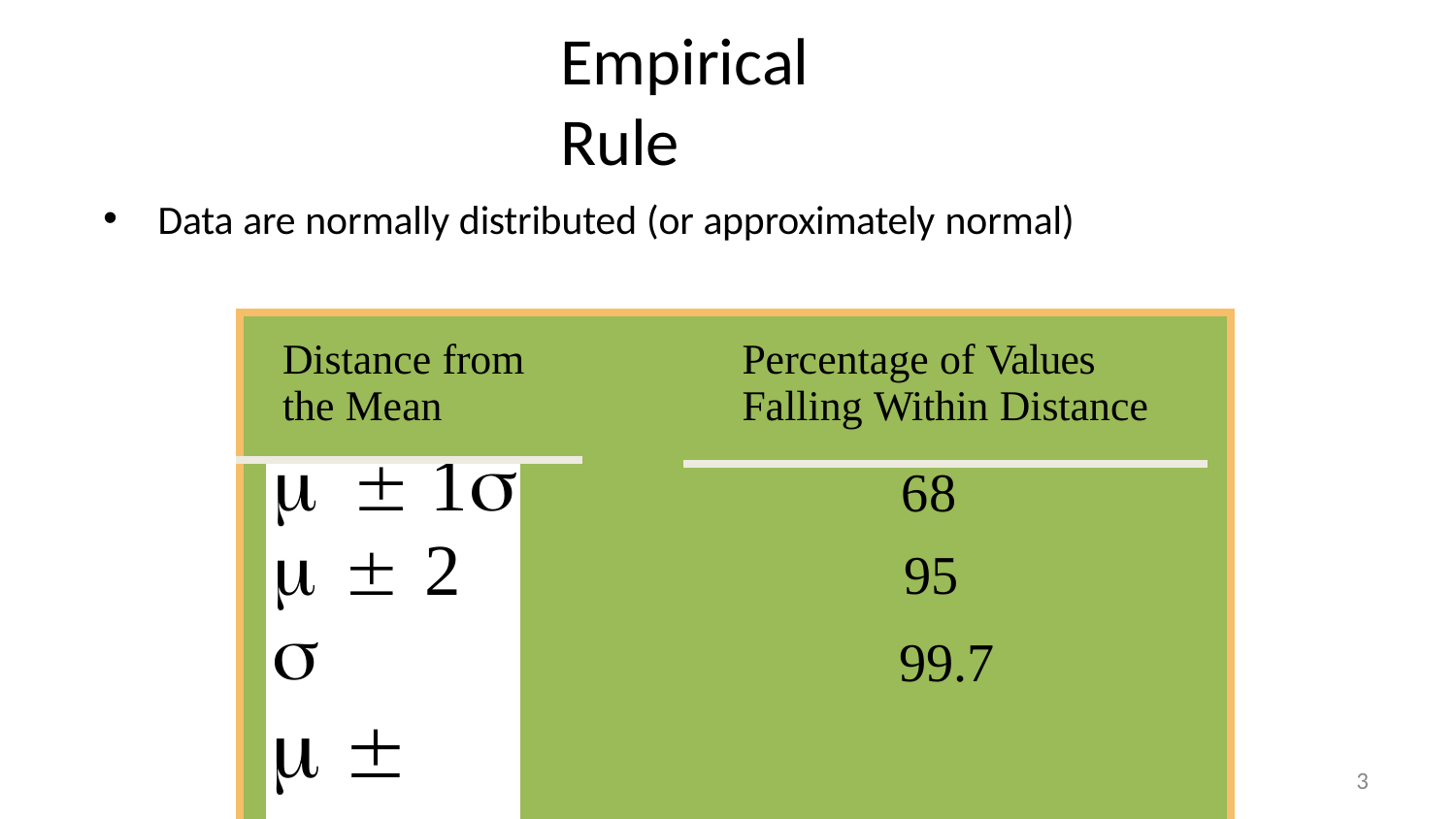

# Empirical Rule
Data are normally distributed (or approximately normal)
| Distance from the Mean |  |  | Percentage of Values Falling Within Distance |
| --- | --- | --- | --- |
|  | μ ± 1σ μ ± 2 σ μ ± 3σ |  | 68 95 99.7 |

3